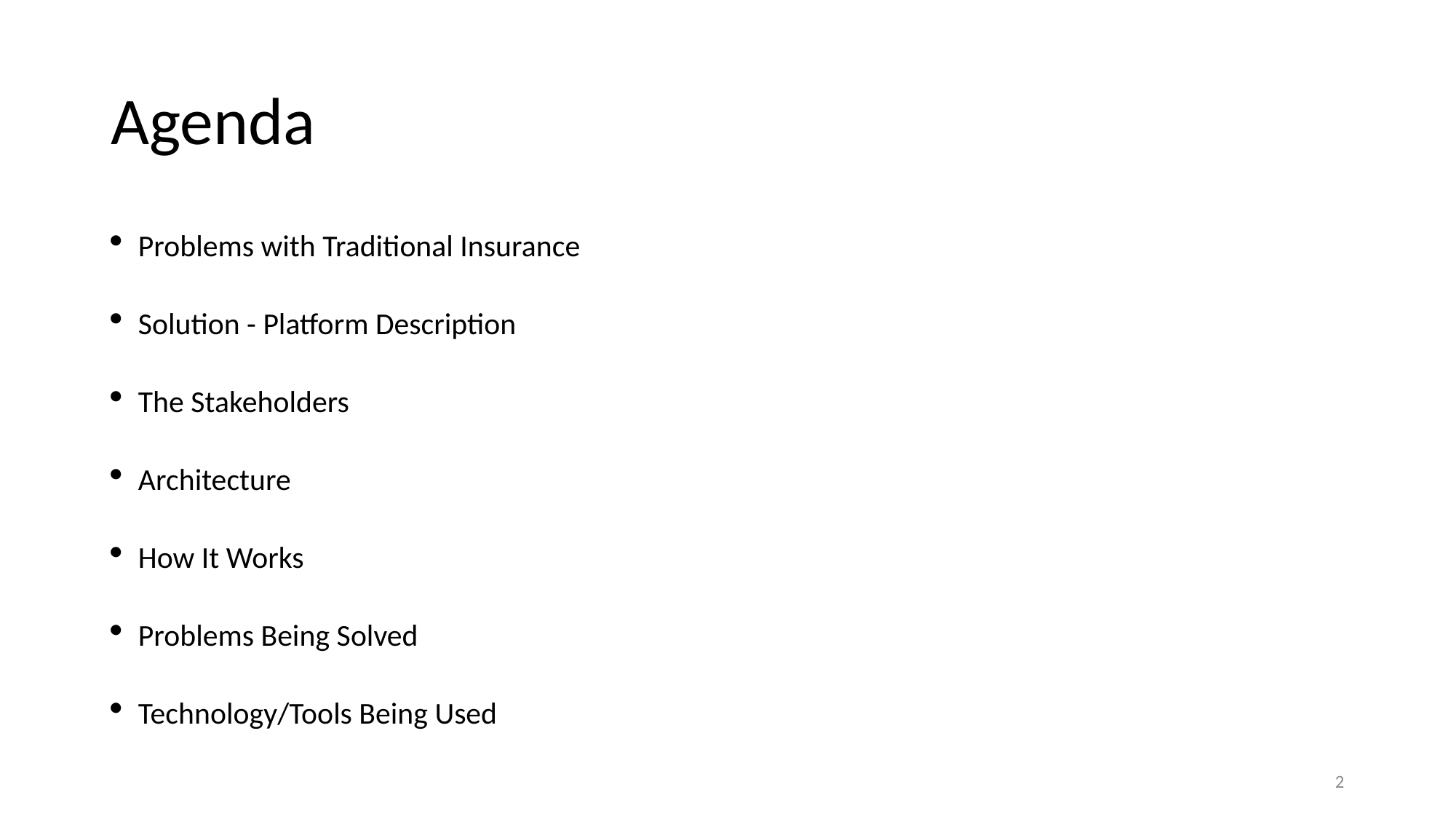

# Agenda
Problems with Traditional Insurance

Solution - Platform Description

The Stakeholders

Architecture

How It Works

Problems Being Solved

Technology/Tools Being Used
2